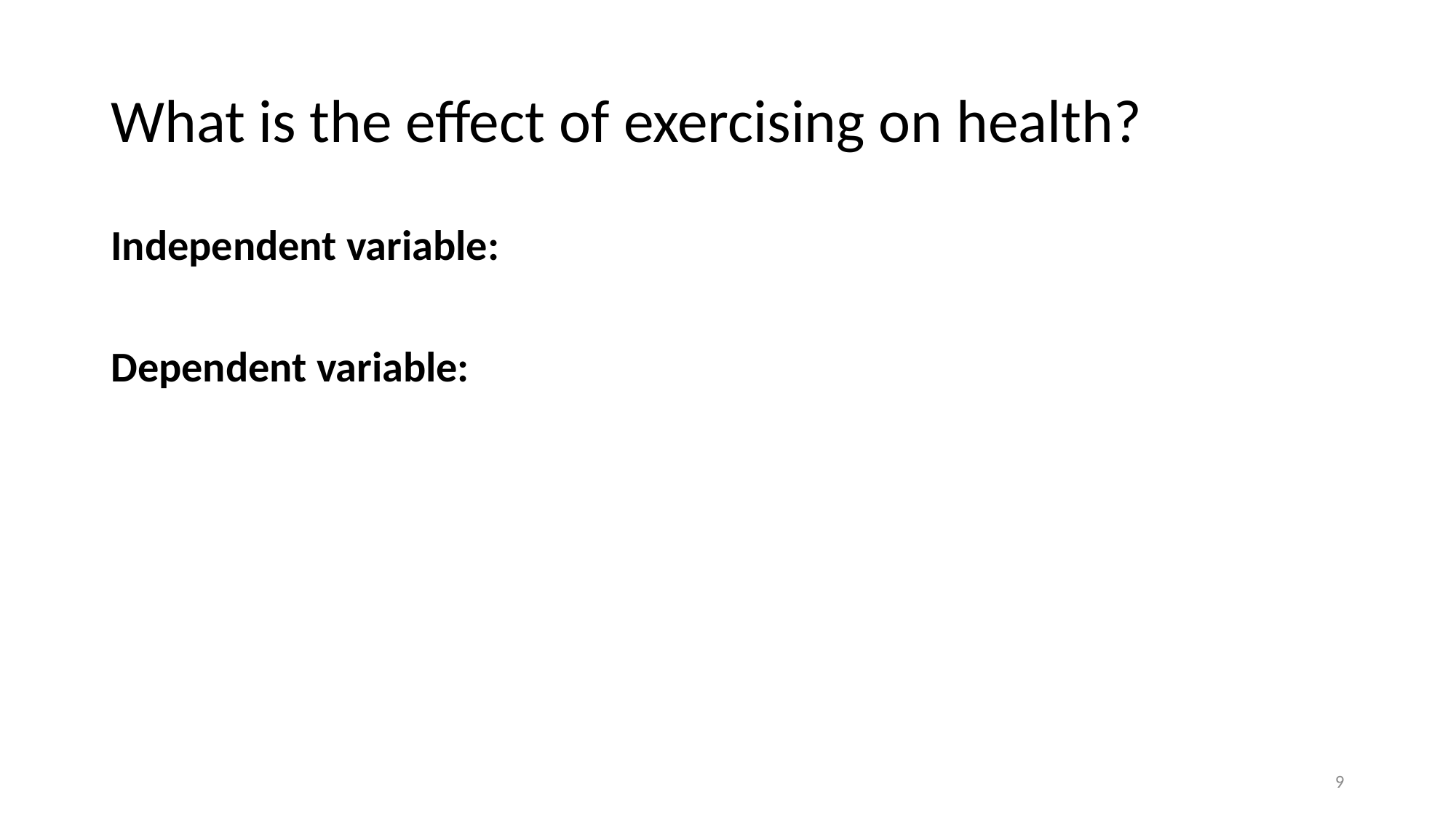

# What is the effect of exercising on health?
Independent variable:

Dependent variable:

9